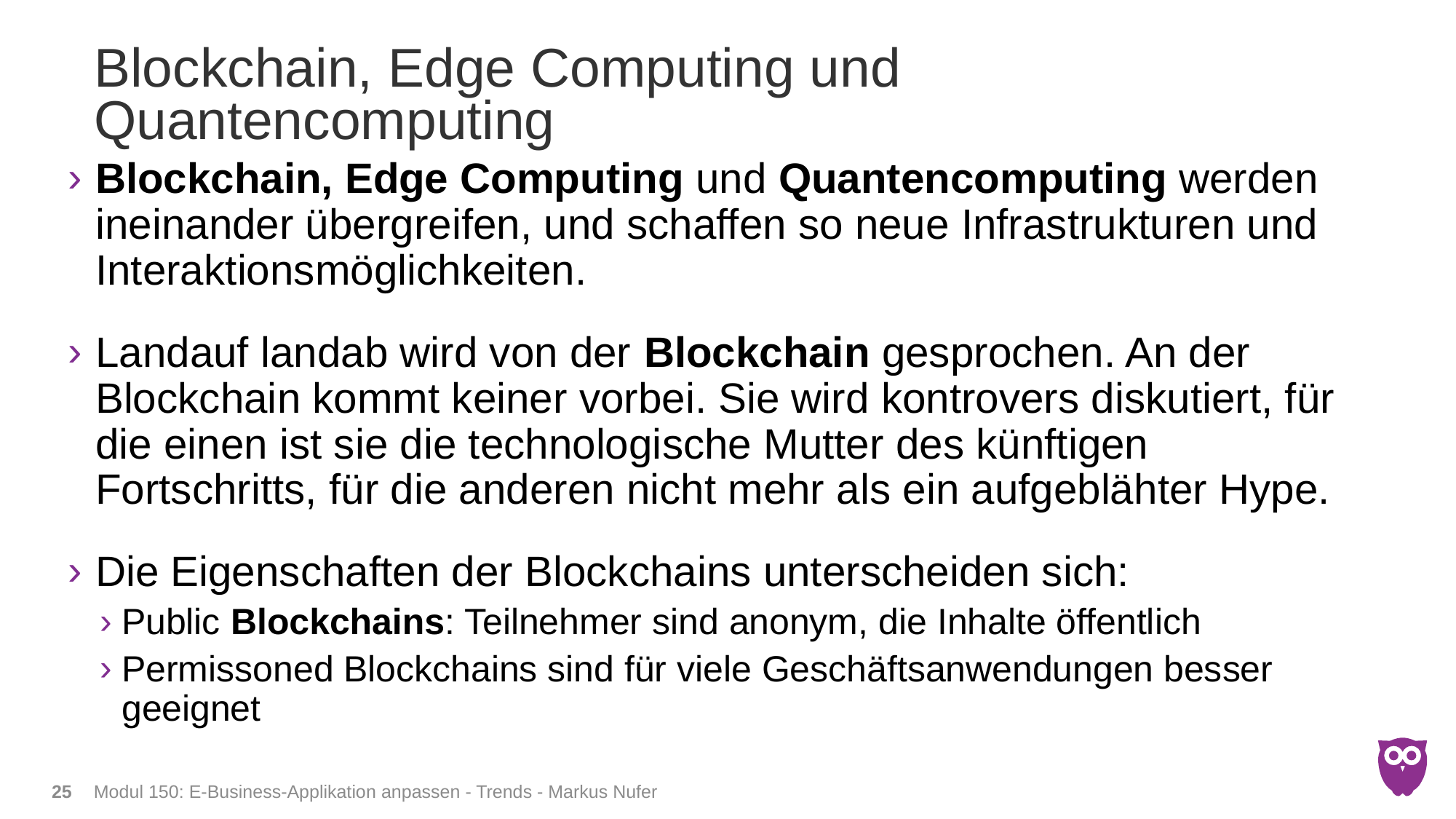

# Blockchain, Edge Computing und Quantencomputing
Blockchain, Edge Computing und Quantencomputing werden ineinander übergreifen, und schaffen so neue Infrastrukturen und Interaktionsmöglichkeiten.
Landauf landab wird von der Blockchain gesprochen. An der Blockchain kommt keiner vorbei. Sie wird kontrovers diskutiert, für die einen ist sie die technologische Mutter des künftigen Fortschritts, für die anderen nicht mehr als ein aufgeblähter Hype.
Die Eigenschaften der Blockchains unterscheiden sich:
Public Blockchains: Teilnehmer sind anonym, die Inhalte öffentlich
Permissoned Blockchains sind für viele Geschäftsanwendungen besser geeignet
25
Modul 150: E-Business-Applikation anpassen - Trends - Markus Nufer